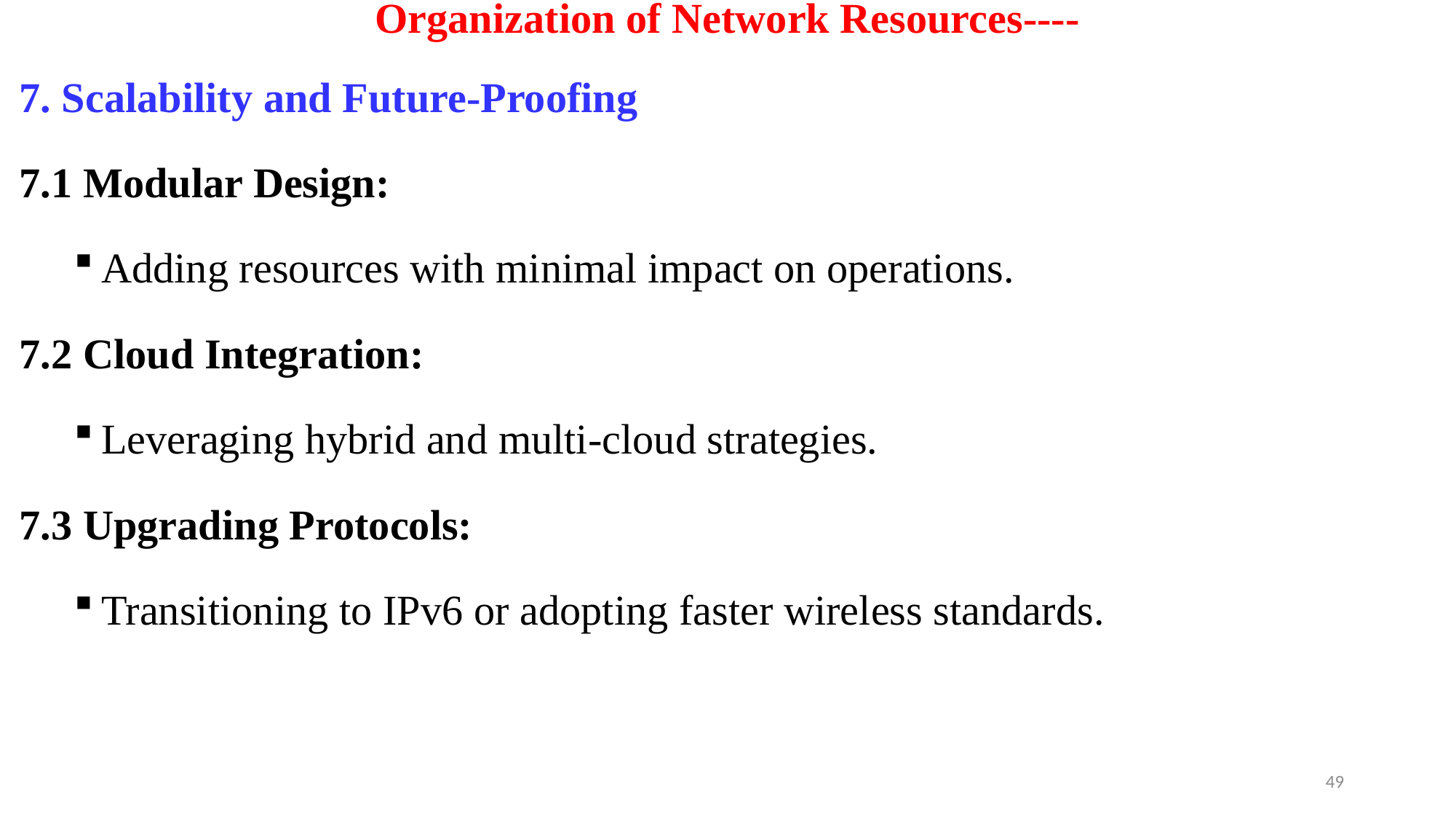

# Organization of Network Resources----
7. Scalability and Future-Proofing
7.1 Modular Design:
Adding resources with minimal impact on operations.
7.2 Cloud Integration:
Leveraging hybrid and multi-cloud strategies.
7.3 Upgrading Protocols:
Transitioning to IPv6 or adopting faster wireless standards.
49